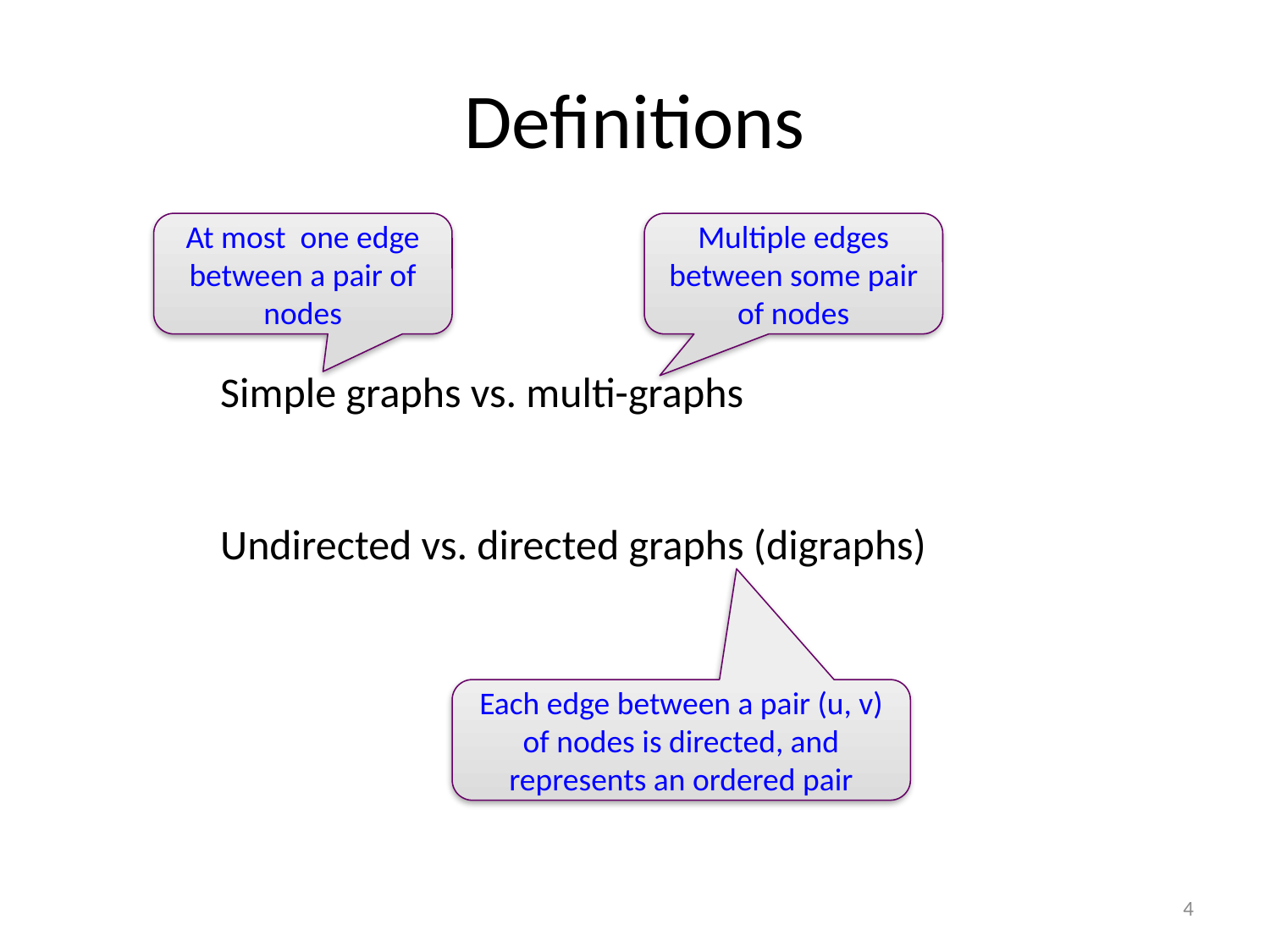

# Definitions
At most  one edge between a pair of nodes
Multiple edges between some pair of nodes
Simple graphs vs. multi-graphs

Undirected vs. directed graphs (digraphs)

Each edge between a pair (u, v) of nodes is directed, and represents an ordered pair
4